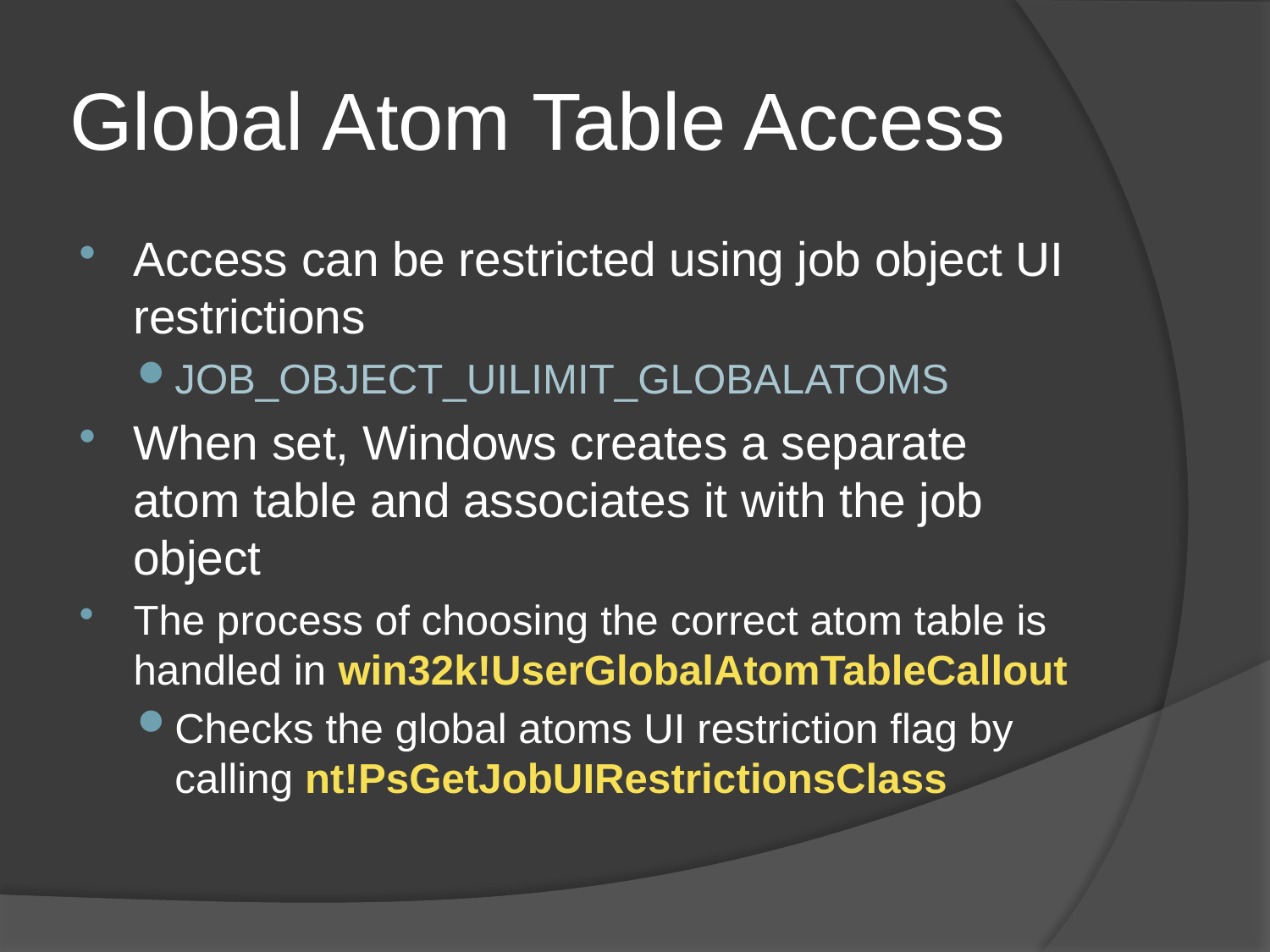

# Global Atom Table Access
Access can be restricted using job object UI restrictions
JOB_OBJECT_UILIMIT_GLOBALATOMS
When set, Windows creates a separate atom table and associates it with the job object
The process of choosing the correct atom table is handled in win32k!UserGlobalAtomTableCallout
Checks the global atoms UI restriction flag by calling nt!PsGetJobUIRestrictionsClass